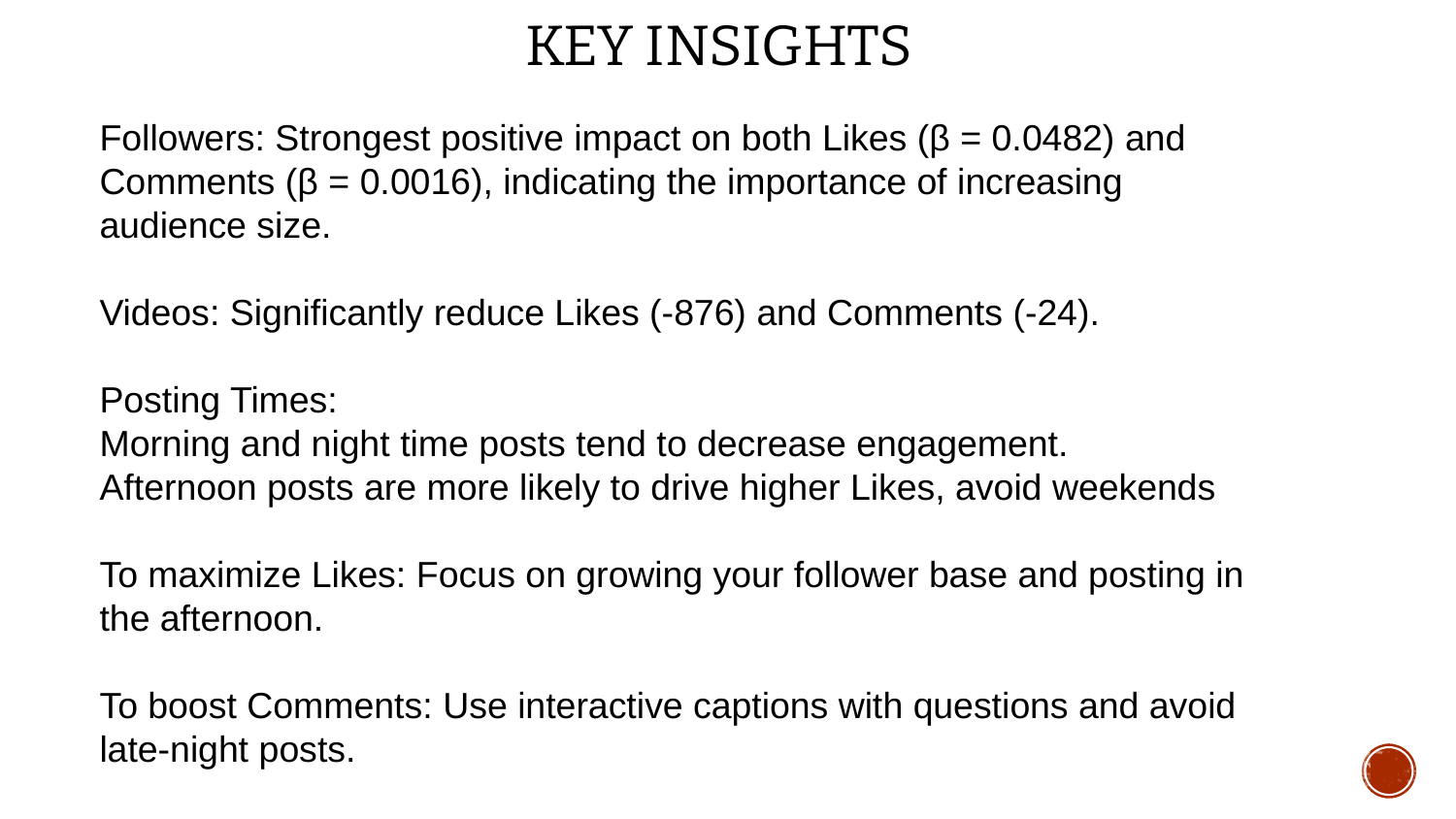

# Key Insights
Followers: Strongest positive impact on both Likes (β = 0.0482) and Comments (β = 0.0016), indicating the importance of increasing audience size.

Videos: Significantly reduce Likes (-876) and Comments (-24).

Posting Times:
Morning and night time posts tend to decrease engagement.
Afternoon posts are more likely to drive higher Likes, avoid weekends

To maximize Likes: Focus on growing your follower base and posting in the afternoon.

To boost Comments: Use interactive captions with questions and avoid late-night posts.